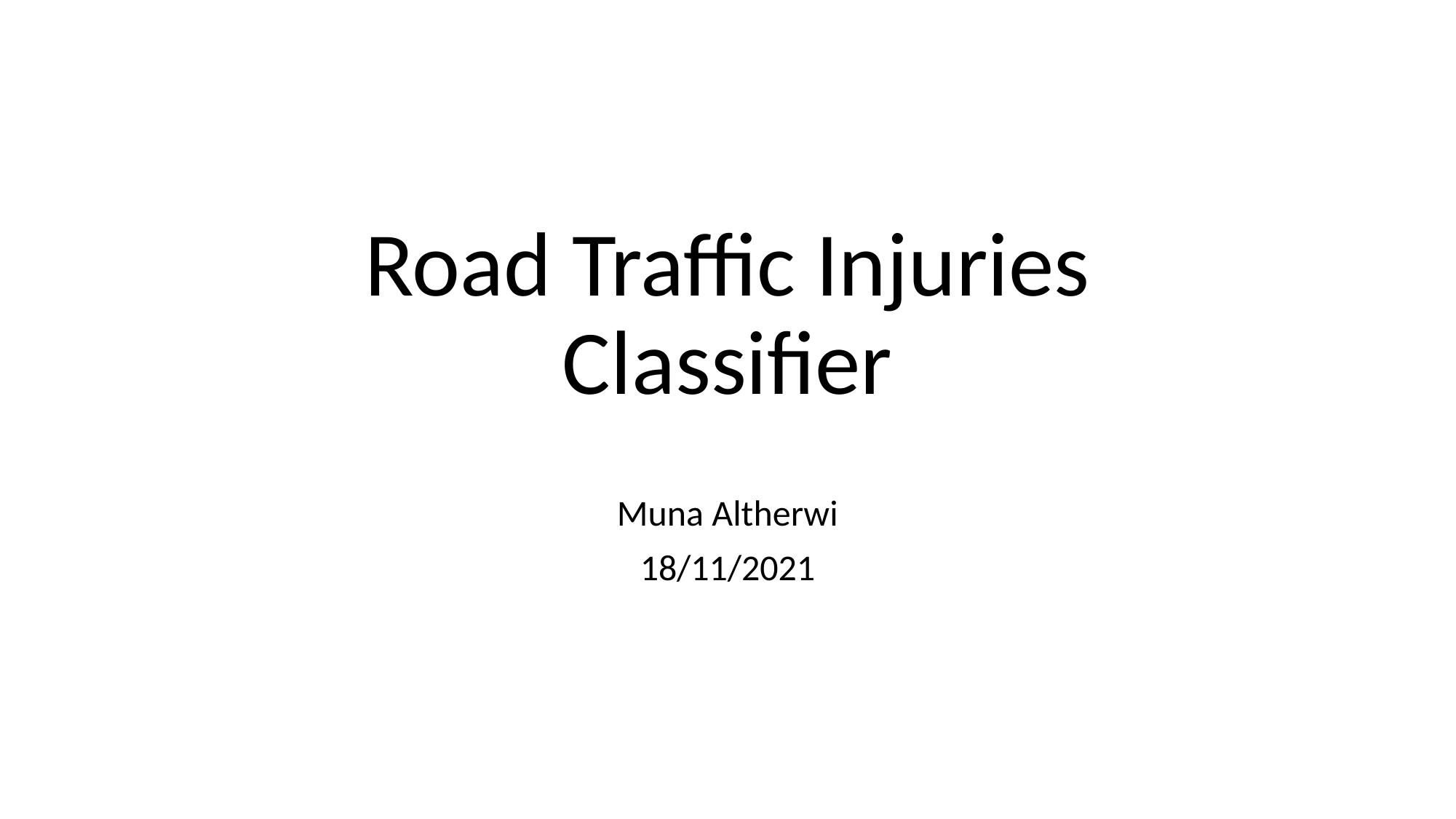

# Road Traffic Injuries Classifier

Muna Altherwi
18/11/2021